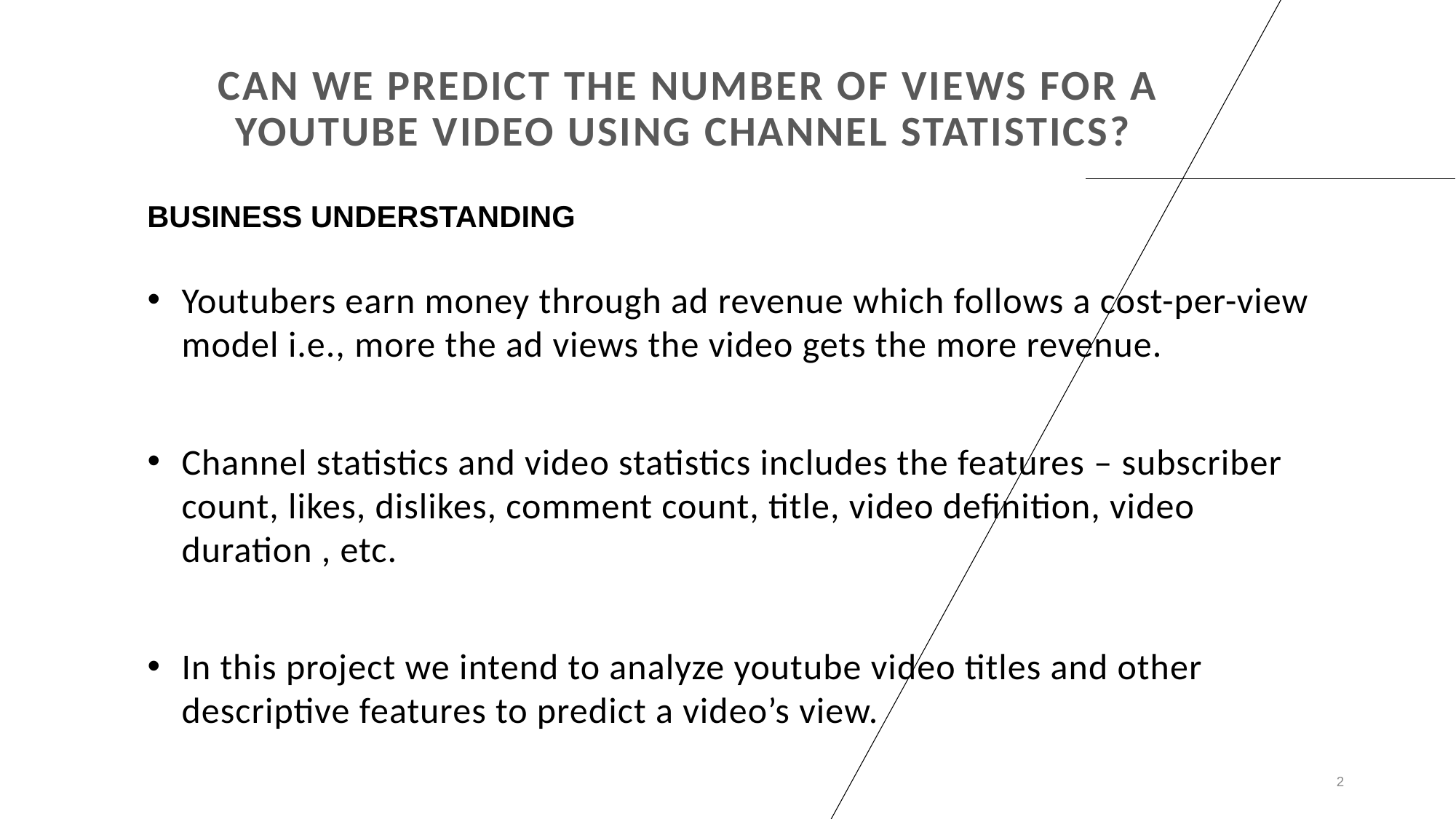

# Can we predict the number of views for a YouTube video using CHANNEL STATISTICS?
BUSINESS UNDERSTANDING
Youtubers earn money through ad revenue which follows a cost-per-view model i.e., more the ad views the video gets the more revenue.

Channel statistics and video statistics includes the features – subscriber count, likes, dislikes, comment count, title, video definition, video duration , etc.

In this project we intend to analyze youtube video titles and other descriptive features to predict a video’s view.

2